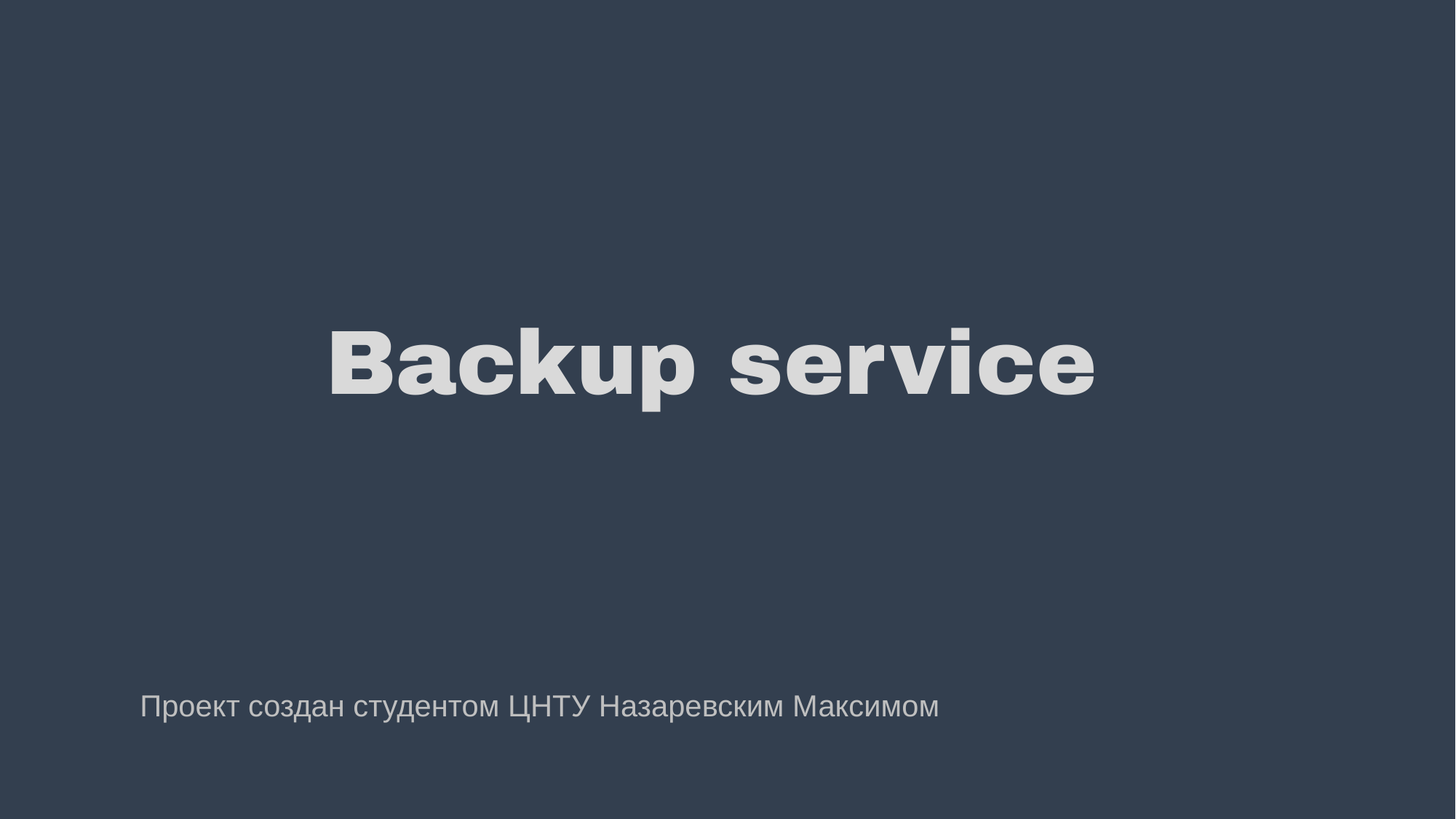

# Backup service
Проект создан студентом ЦНТУ Назаревским Максимом